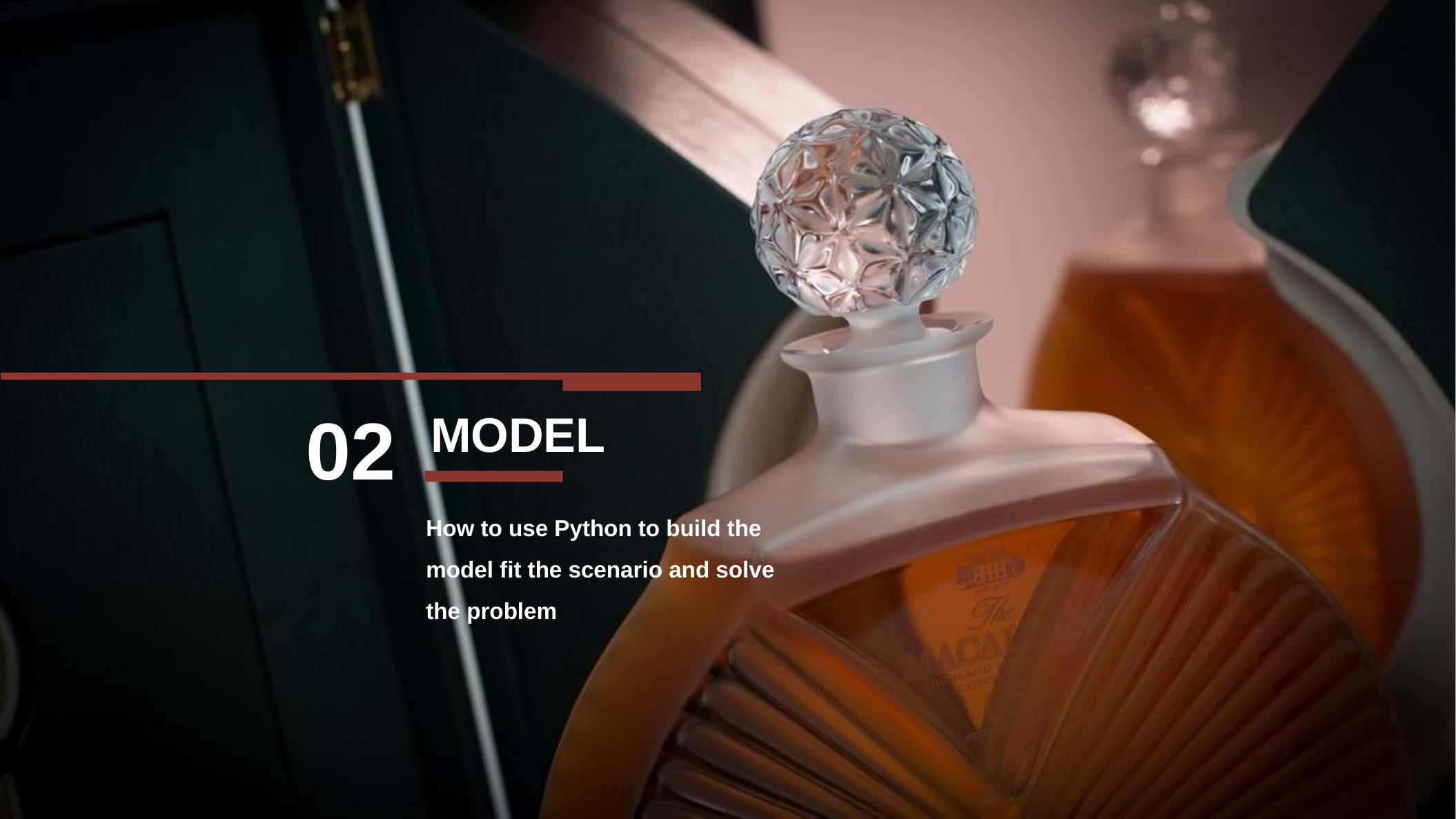

02
MODEL

How to use Python to build the model fit the scenario and solve the problem